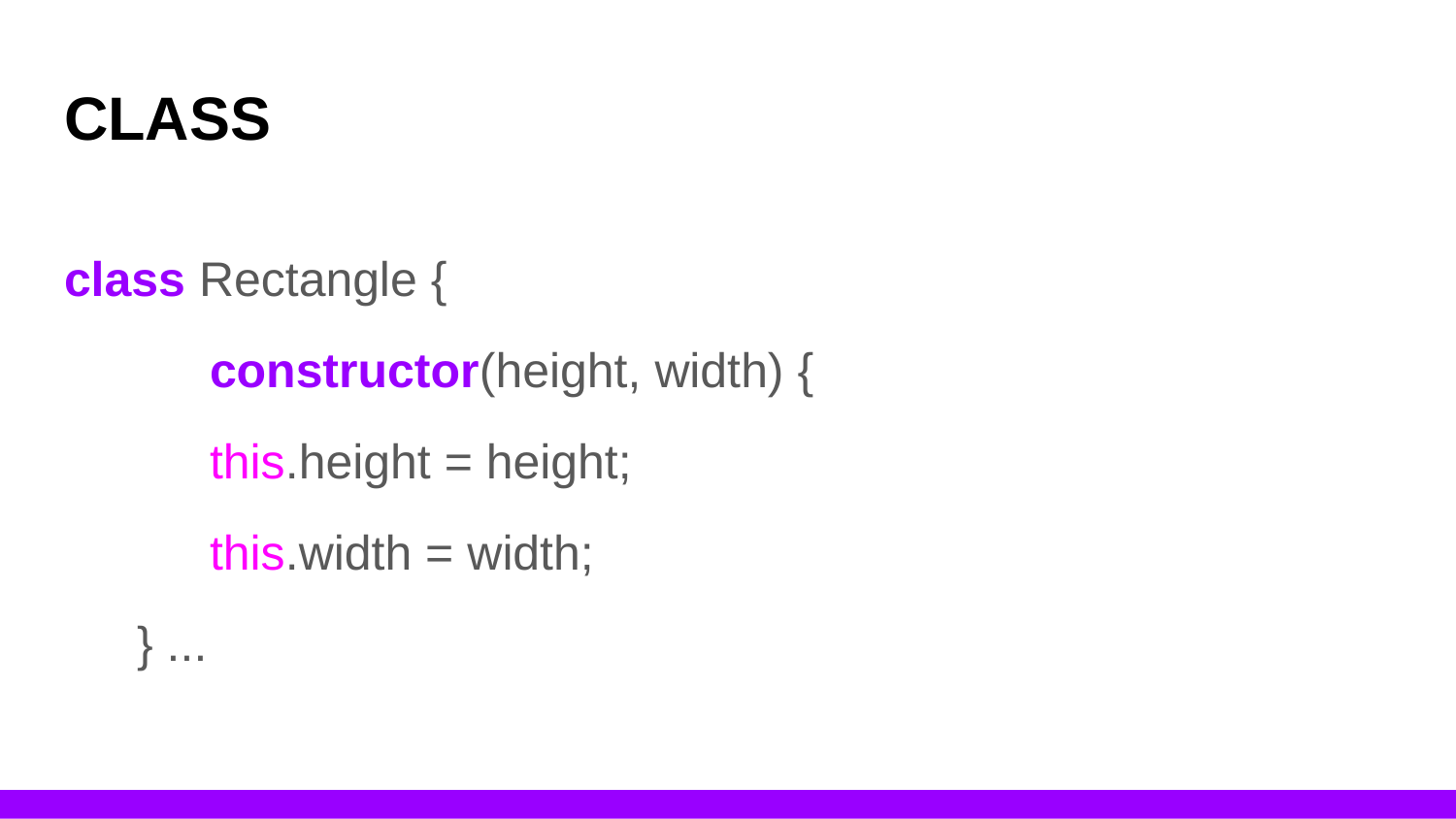

# CLASS
class Rectangle {
 	constructor(height, width) {
this.height = height;
this.width = width;
} ...